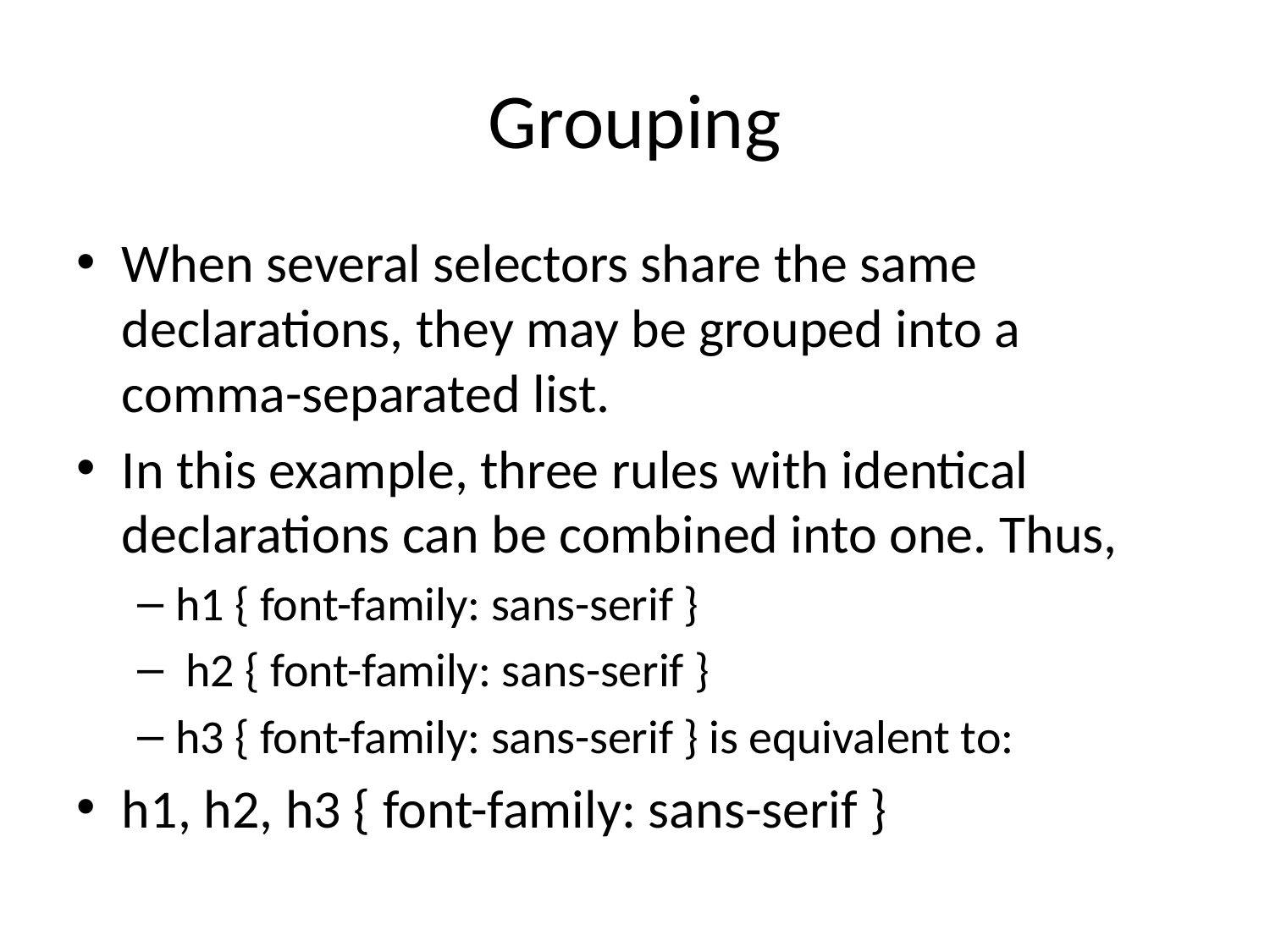

# Grouping
When several selectors share the same declarations, they may be grouped into a comma-separated list.
In this example, three rules with identical declarations can be combined into one. Thus,
h1 { font-family: sans-serif }
 h2 { font-family: sans-serif }
h3 { font-family: sans-serif } is equivalent to:
h1, h2, h3 { font-family: sans-serif }